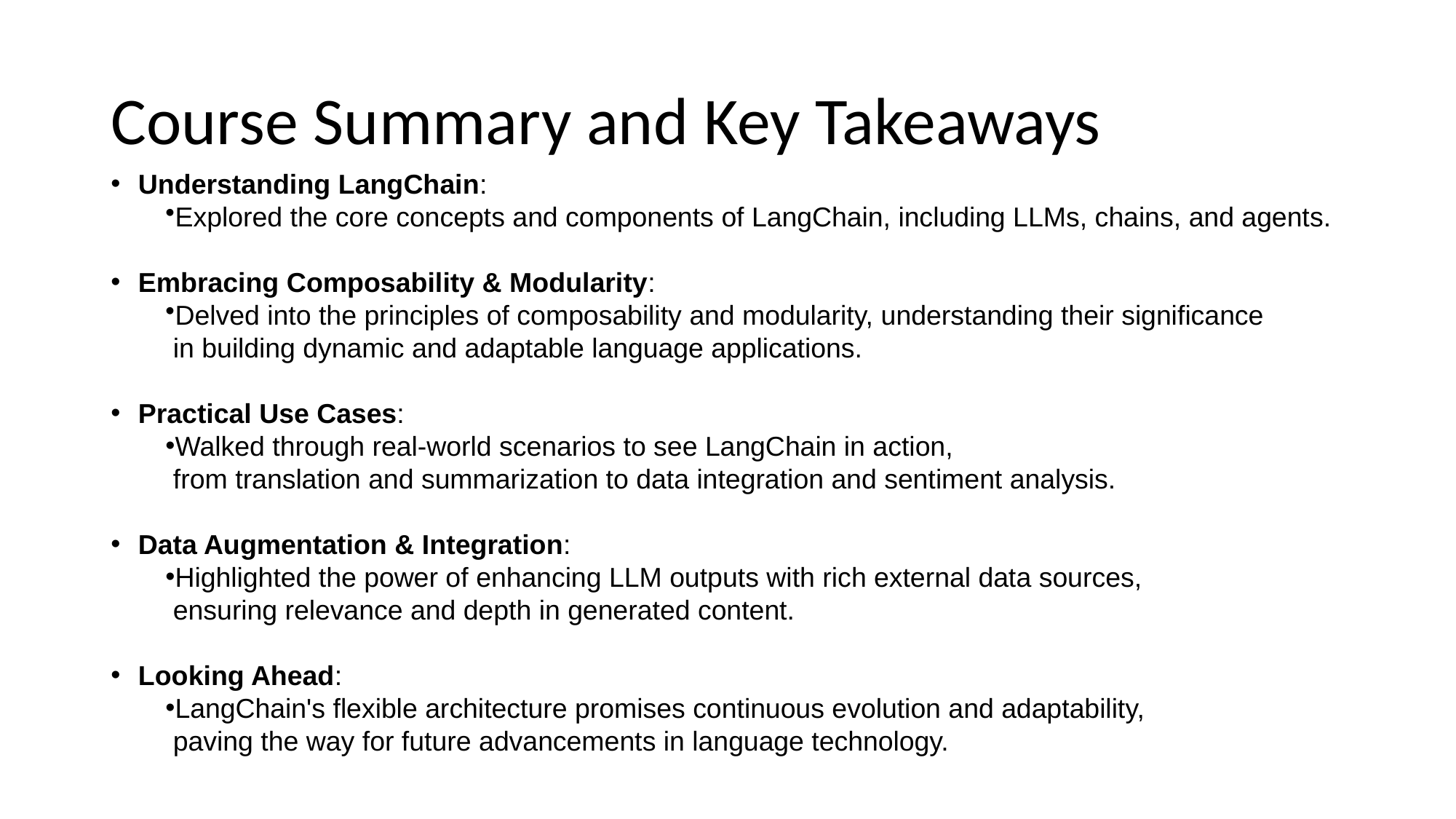

# Course Summary and Key Takeaways
Understanding LangChain:
Explored the core concepts and components of LangChain, including LLMs, chains, and agents.

Embracing Composability & Modularity:
Delved into the principles of composability and modularity, understanding their significance
 in building dynamic and adaptable language applications.

Practical Use Cases:
Walked through real-world scenarios to see LangChain in action,
 from translation and summarization to data integration and sentiment analysis.

Data Augmentation & Integration:
Highlighted the power of enhancing LLM outputs with rich external data sources,
 ensuring relevance and depth in generated content.

Looking Ahead:
LangChain's flexible architecture promises continuous evolution and adaptability,
 paving the way for future advancements in language technology.